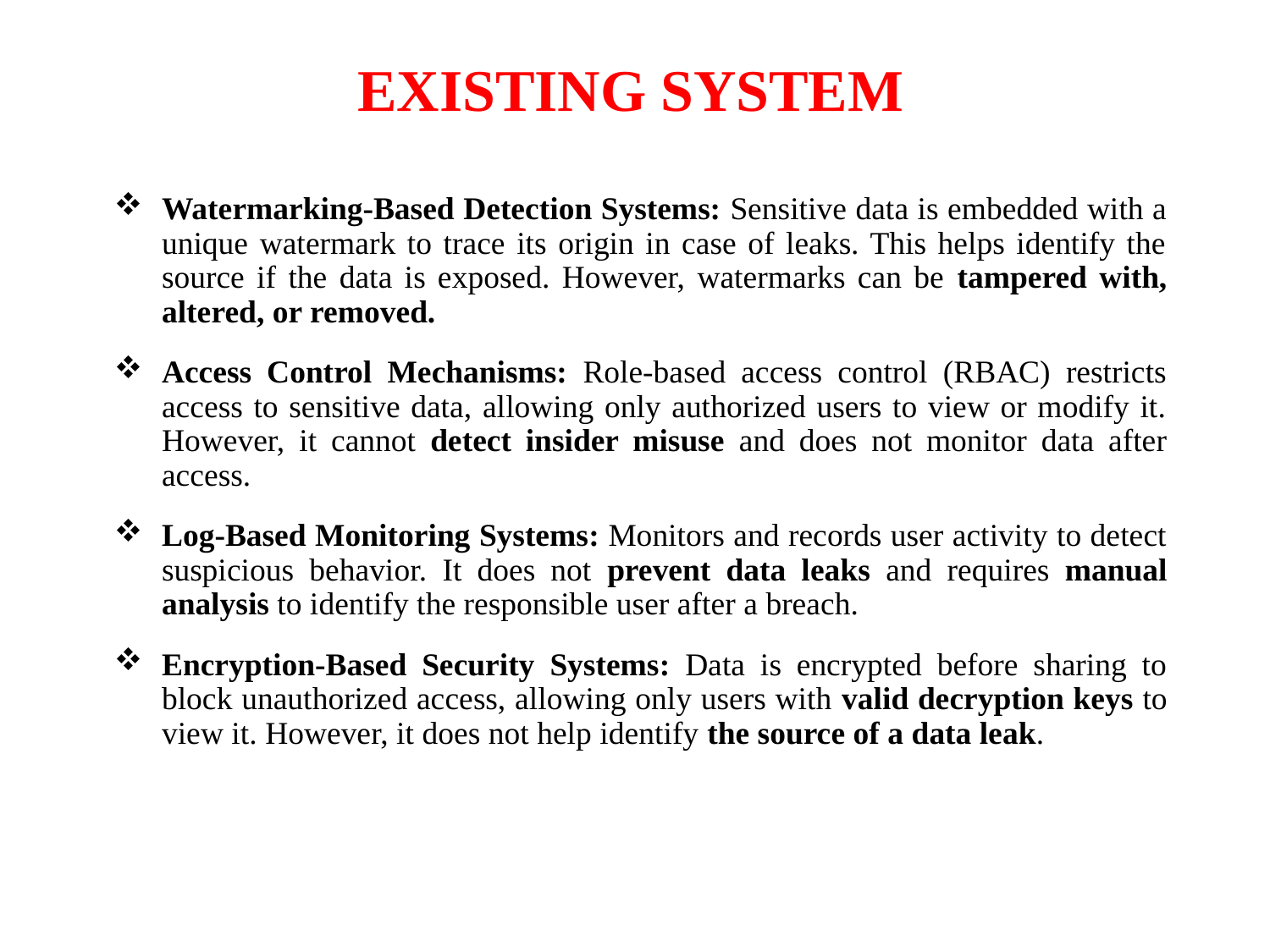

# EXISTING SYSTEM
Watermarking-Based Detection Systems: Sensitive data is embedded with a unique watermark to trace its origin in case of leaks. This helps identify the source if the data is exposed. However, watermarks can be tampered with, altered, or removed.
Access Control Mechanisms: Role-based access control (RBAC) restricts access to sensitive data, allowing only authorized users to view or modify it. However, it cannot detect insider misuse and does not monitor data after access.
Log-Based Monitoring Systems: Monitors and records user activity to detect suspicious behavior. It does not prevent data leaks and requires manual analysis to identify the responsible user after a breach.
Encryption-Based Security Systems: Data is encrypted before sharing to block unauthorized access, allowing only users with valid decryption keys to view it. However, it does not help identify the source of a data leak.